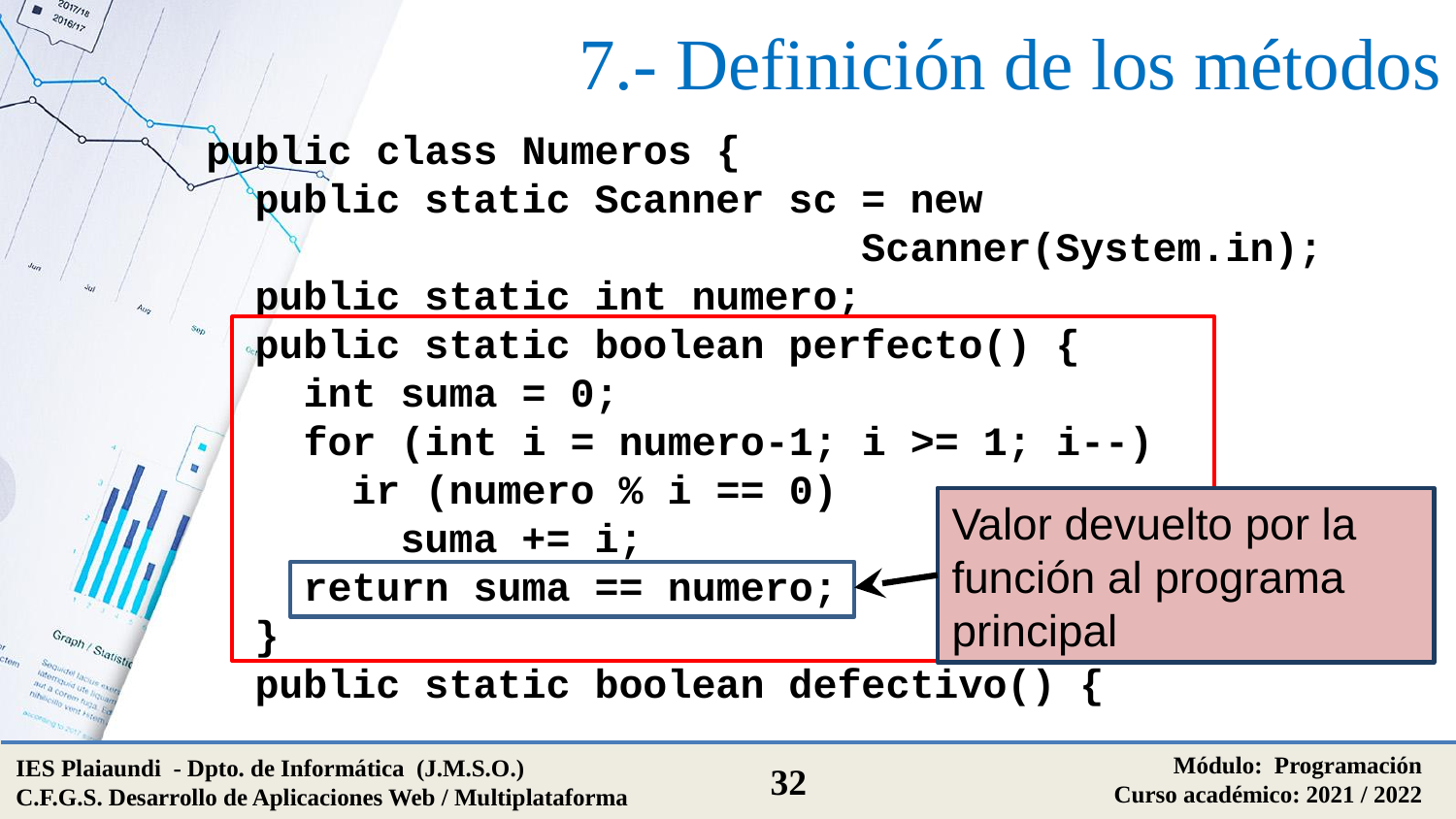

# 7.- Definición de los métodos
public class Numeros {
  public static Scanner sc = new
                           Scanner(System.in);
  public static int numero;
  public static boolean perfecto() {
    int suma = 0;
    for (int i = numero-1; i >= 1; i--)
      ir (numero % i == 0)
        suma += i;
    return suma == numero;
  }
  public static boolean defectivo() {

Valor devuelto por la función al programa principal

Módulo:  Programación
Curso académico: 2021 / 2022
IES Plaiaundi  - Dpto. de Informática  (J.M.S.O.)
C.F.G.S. Desarrollo de Aplicaciones Web / Multiplataforma
32